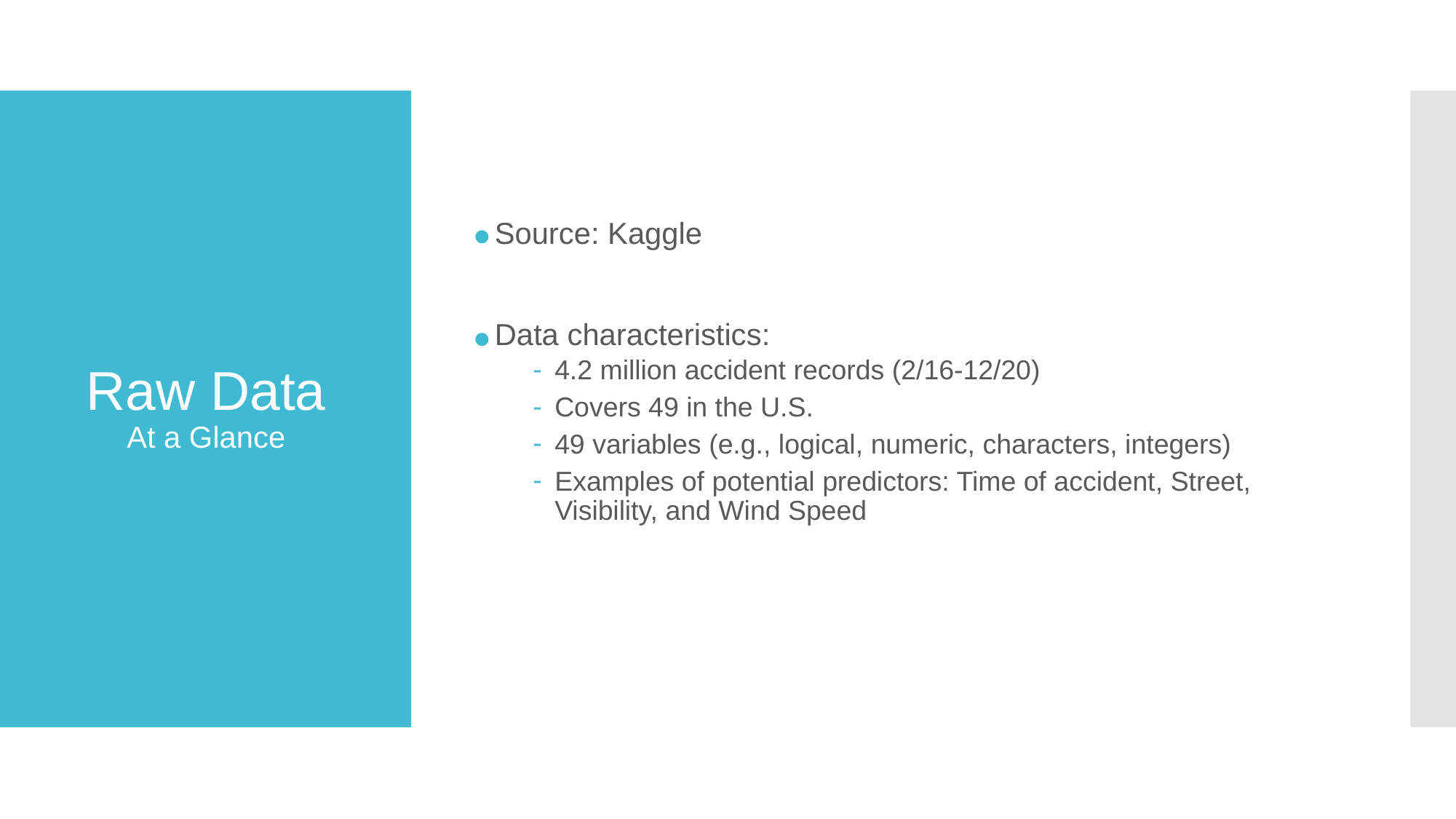

Source: Kaggle

Data characteristics:
4.2 million accident records (2/16-12/20)
Covers 49 in the U.S.
49 variables (e.g., logical, numeric, characters, integers)
Examples of potential predictors: Time of accident, Street, Visibility, and Wind Speed

# Raw Data At a Glance